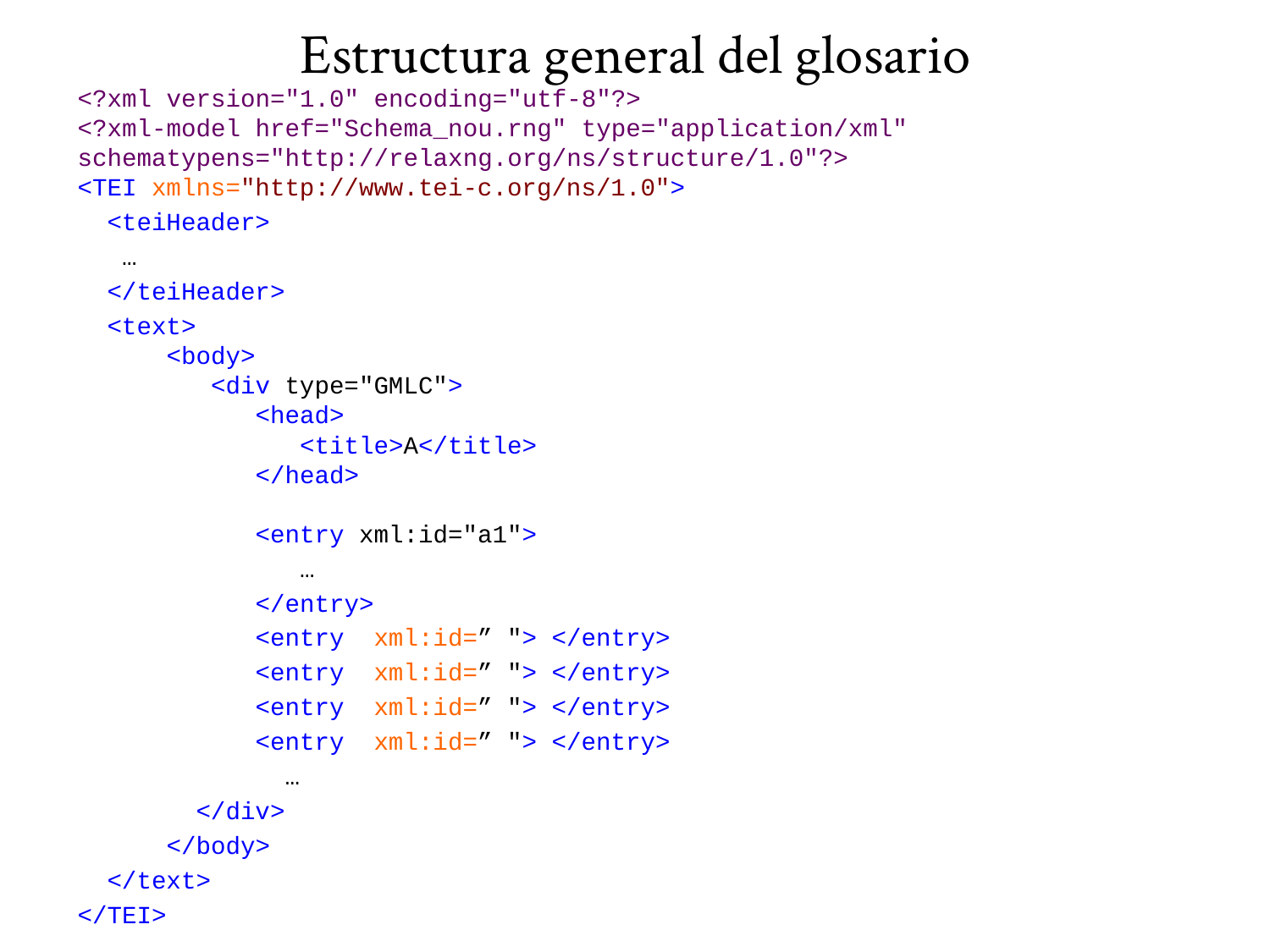

# Estructura general del glosario
<?xml version="1.0" encoding="utf-8"?>
<?xml-model href="Schema_nou.rng" type="application/xml" schematypens="http://relaxng.org/ns/structure/1.0"?>
<TEI xmlns="http://www.tei-c.org/ns/1.0">
  <teiHeader>
   …
  </teiHeader>
  <text>
      <body>
         <div type="GMLC">
            <head>
               <title>A</title>
            </head>
            <entry xml:id="a1">
               …
            </entry>
            <entry  xml:id=” "> </entry>
            <entry  xml:id=” "> </entry>
            <entry  xml:id=” "> </entry>
            <entry  xml:id=” "> </entry>
              …
        </div>
      </body>
  </text>
</TEI>